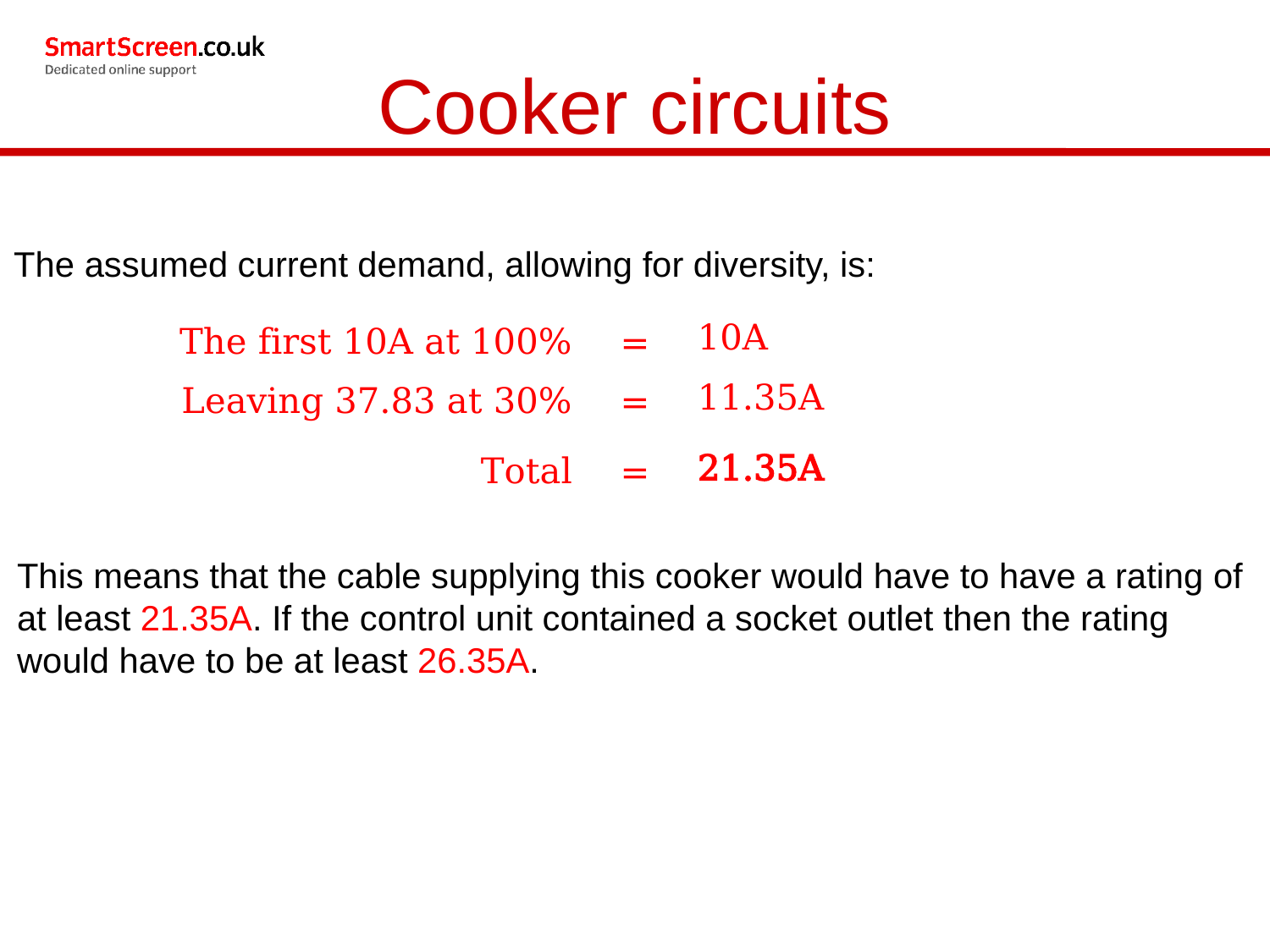

Cooker circuits

The assumed current demand, allowing for diversity, is:
| The first 10A at 100% | = | 10A |
| --- | --- | --- |
| Leaving 37.83 at 30% | = | 11.35A |
| --- | --- | --- |
| Total | = | 21.35A |
| --- | --- | --- |
This means that the cable supplying this cooker would have to have a rating of at least 21.35A. If the control unit contained a socket outlet then the rating would have to be at least 26.35A.